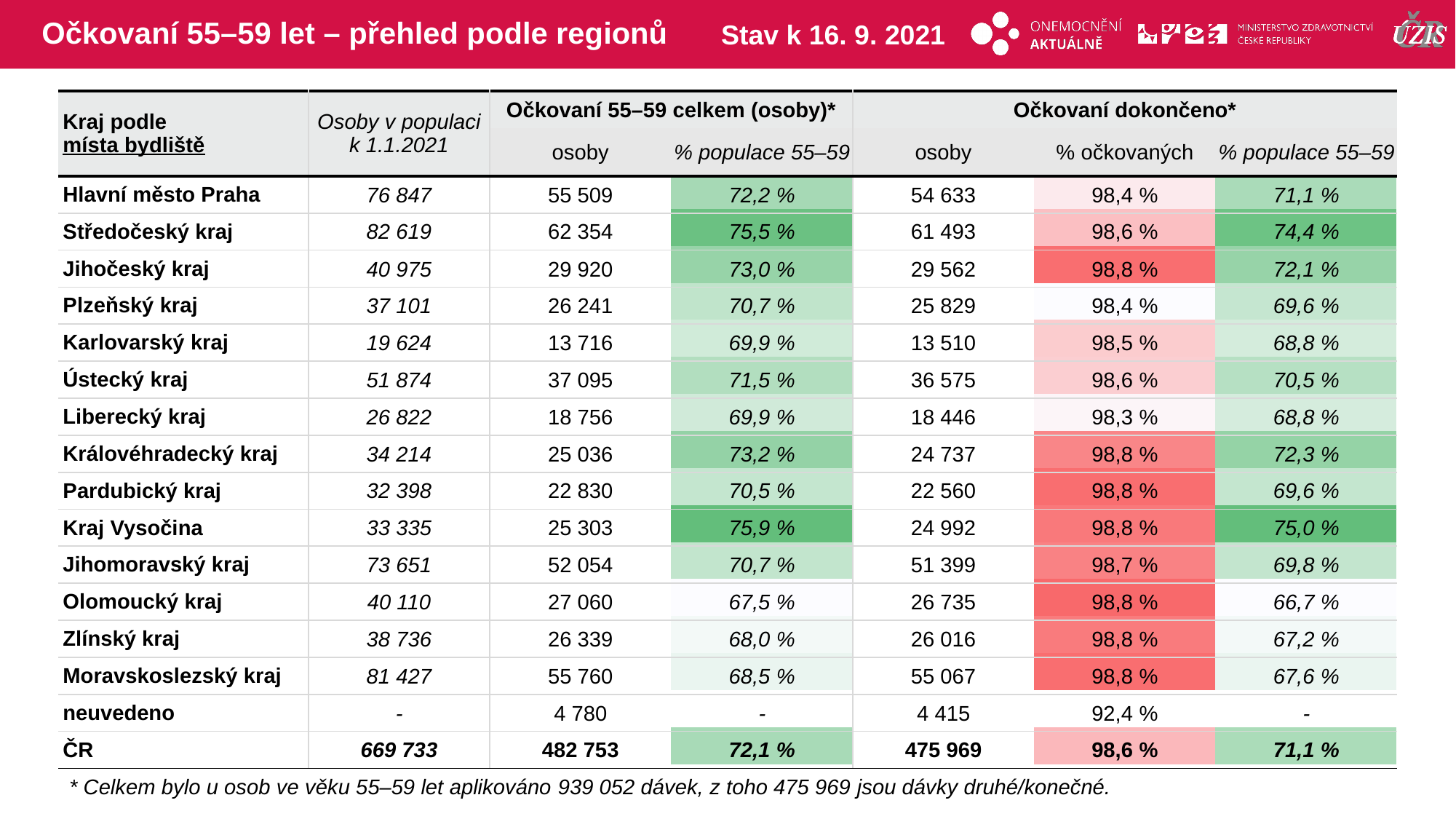

# Očkovaní 55–59 let – přehled podle regionů
Stav k 16. 9. 2021
| Kraj podle místa bydliště | Osoby v populaci k 1.1.2021 | Očkovaní 55–59 celkem (osoby)\* |  | Očkovaní dokončeno\* |  |  |
| --- | --- | --- | --- | --- | --- | --- |
|  |  | osoby | % populace 55–59 | osoby | % očkovaných | % populace 55–59 |
| Hlavní město Praha | 76 847 | 55 509 | 72,2 % | 54 633 | 98,4 % | 71,1 % |
| Středočeský kraj | 82 619 | 62 354 | 75,5 % | 61 493 | 98,6 % | 74,4 % |
| Jihočeský kraj | 40 975 | 29 920 | 73,0 % | 29 562 | 98,8 % | 72,1 % |
| Plzeňský kraj | 37 101 | 26 241 | 70,7 % | 25 829 | 98,4 % | 69,6 % |
| Karlovarský kraj | 19 624 | 13 716 | 69,9 % | 13 510 | 98,5 % | 68,8 % |
| Ústecký kraj | 51 874 | 37 095 | 71,5 % | 36 575 | 98,6 % | 70,5 % |
| Liberecký kraj | 26 822 | 18 756 | 69,9 % | 18 446 | 98,3 % | 68,8 % |
| Královéhradecký kraj | 34 214 | 25 036 | 73,2 % | 24 737 | 98,8 % | 72,3 % |
| Pardubický kraj | 32 398 | 22 830 | 70,5 % | 22 560 | 98,8 % | 69,6 % |
| Kraj Vysočina | 33 335 | 25 303 | 75,9 % | 24 992 | 98,8 % | 75,0 % |
| Jihomoravský kraj | 73 651 | 52 054 | 70,7 % | 51 399 | 98,7 % | 69,8 % |
| Olomoucký kraj | 40 110 | 27 060 | 67,5 % | 26 735 | 98,8 % | 66,7 % |
| Zlínský kraj | 38 736 | 26 339 | 68,0 % | 26 016 | 98,8 % | 67,2 % |
| Moravskoslezský kraj | 81 427 | 55 760 | 68,5 % | 55 067 | 98,8 % | 67,6 % |
| neuvedeno | - | 4 780 | - | 4 415 | 92,4 % | - |
| ČR | 669 733 | 482 753 | 72,1 % | 475 969 | 98,6 % | 71,1 % |
|  |  |  |  |  |  |
| --- | --- | --- | --- | --- | --- |
|  |  |  |  |  |  |
|  |  |  |  |  |  |
|  |  |  |  |  |  |
|  |  |  |  |  |  |
|  |  |  |  |  |  |
|  |  |  |  |  |  |
|  |  |  |  |  |  |
|  |  |  |  |  |  |
|  |  |  |  |  |  |
|  |  |  |  |  |  |
|  |  |  |  |  |  |
|  |  |  |  |  |  |
|  |  |  |  |  |  |
|  |  |  |  |  |  |
|  |  |  |  |  |  |
* Celkem bylo u osob ve věku 55–59 let aplikováno 939 052 dávek, z toho 475 969 jsou dávky druhé/konečné.